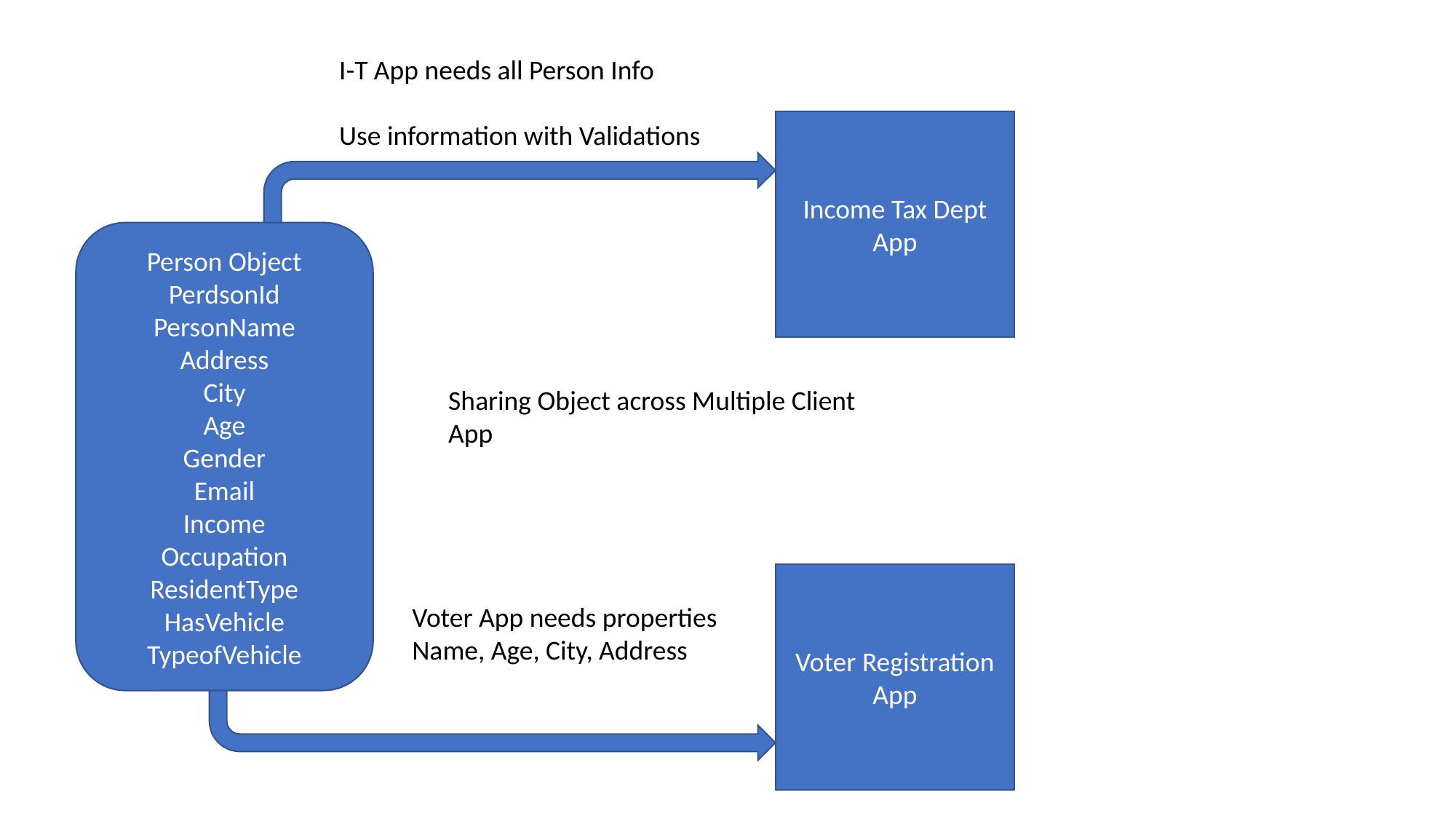

I-T App needs all Person Info

Use information with Validations
Income Tax Dept App

Person Object
PerdsonId
PersonName
Address
City
Age
Gender
Email
Income
Occupation
ResidentType
HasVehicle
TypeofVehicle
Sharing Object across Multiple Client App
Voter Registration App
Voter App needs properties
Name, Age, City, Address